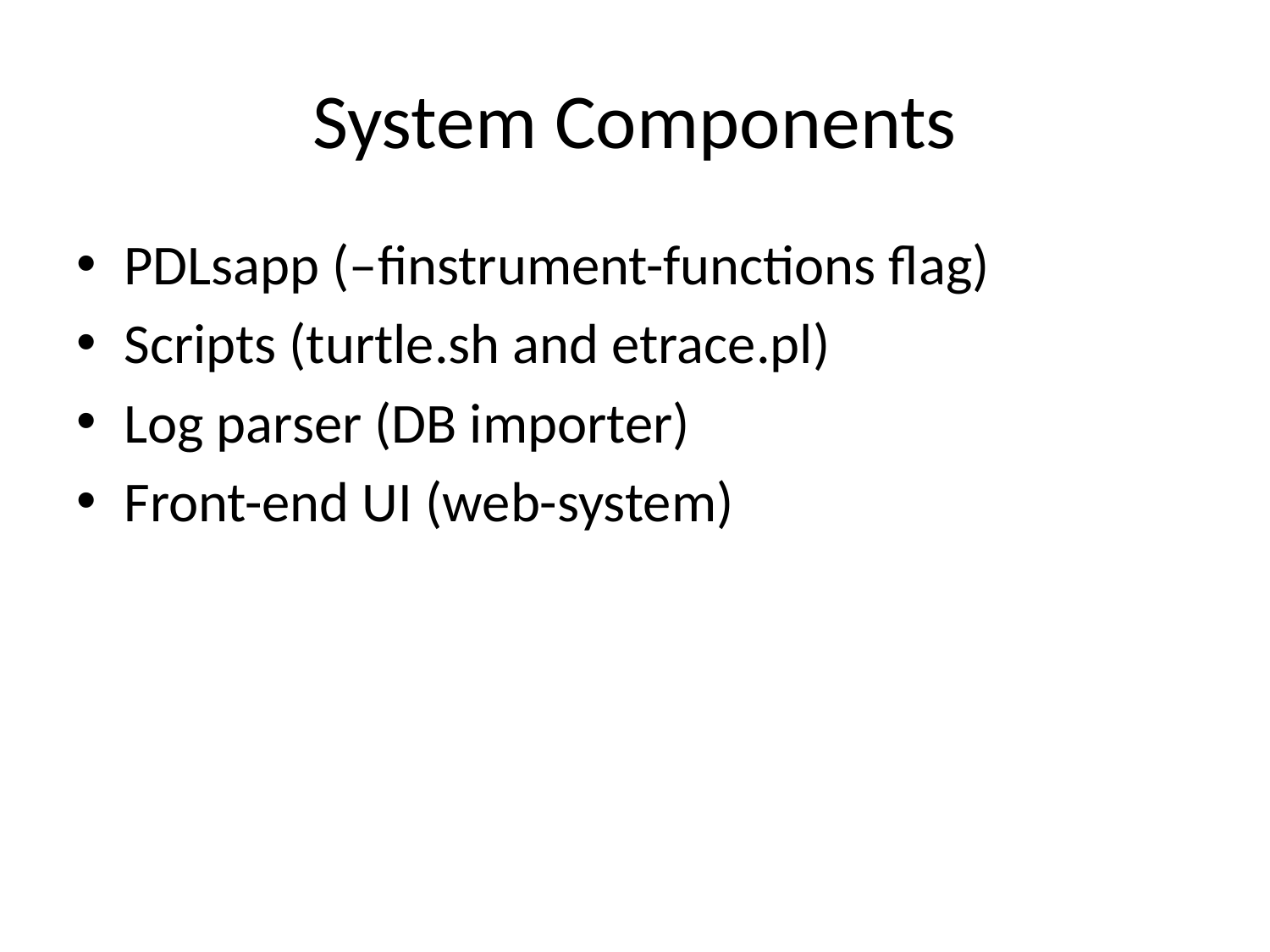

# System Components
PDLsapp (–finstrument-functions flag)
Scripts (turtle.sh and etrace.pl)
Log parser (DB importer)
Front-end UI (web-system)